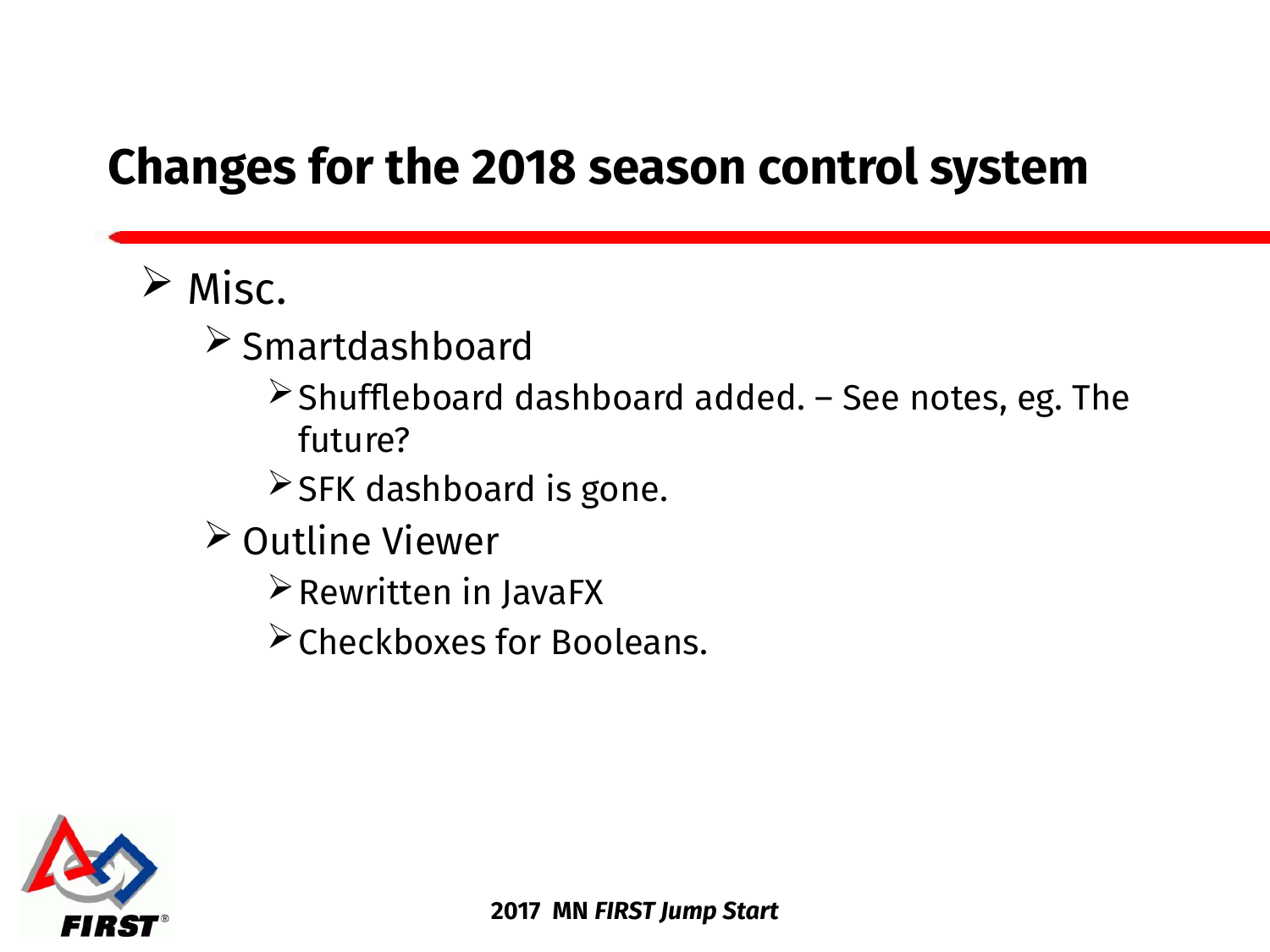

CTRE::MotorControl::CAN
# Changes for the 2018 season control system
Misc.
Smartdashboard
Shuffleboard dashboard added. – See notes, eg. The future?
SFK dashboard is gone.
Outline Viewer
Rewritten in JavaFX
Checkboxes for Booleans.
2017  MN FIRST Jump Start